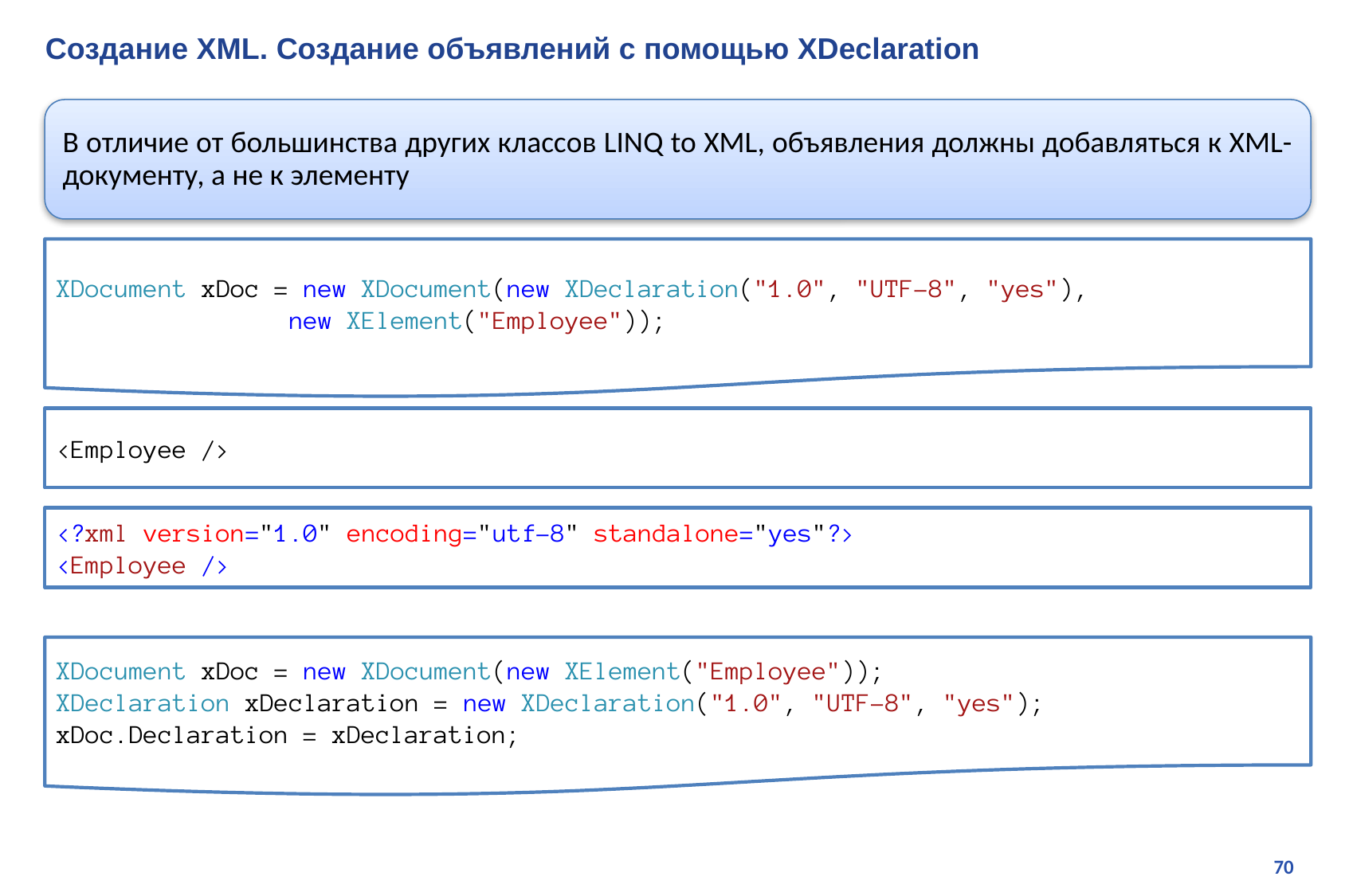

# Создание XML. Создание объявлений с помощью XDeclaration
В отличие от большинства других классов LINQ to XML, объявления должны добавляться к XML-документу, а не к элементу
XDocument xDoc = new XDocument(new XDeclaration("1.0", "UTF-8", "yes"),
                new XElement("Employee"));
<Employee />
<?xml version="1.0" encoding="utf-8" standalone="yes"?>
<Employee />
XDocument xDoc = new XDocument(new XElement("Employee"));
XDeclaration xDeclaration = new XDeclaration("1.0", "UTF-8", "yes");
xDoc.Declaration = xDeclaration;